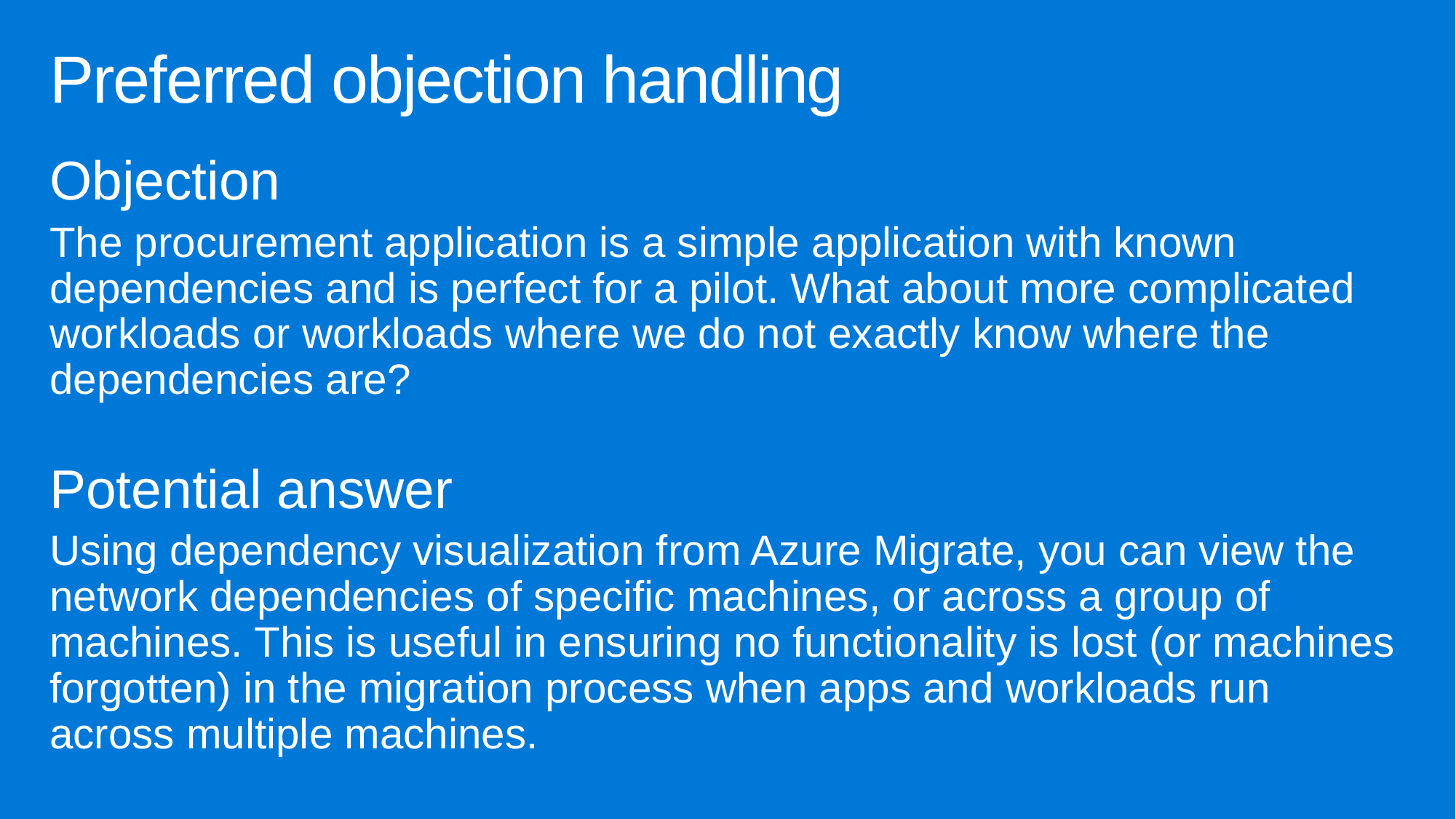

# Preferred objection handling
Objection
The procurement application is a simple application with known dependencies and is perfect for a pilot. What about more complicated workloads or workloads where we do not exactly know where the dependencies are?

Potential answer
Using dependency visualization from Azure Migrate, you can view the network dependencies of specific machines, or across a group of machines. This is useful in ensuring no functionality is lost (or machines forgotten) in the migration process when apps and workloads run across multiple machines.